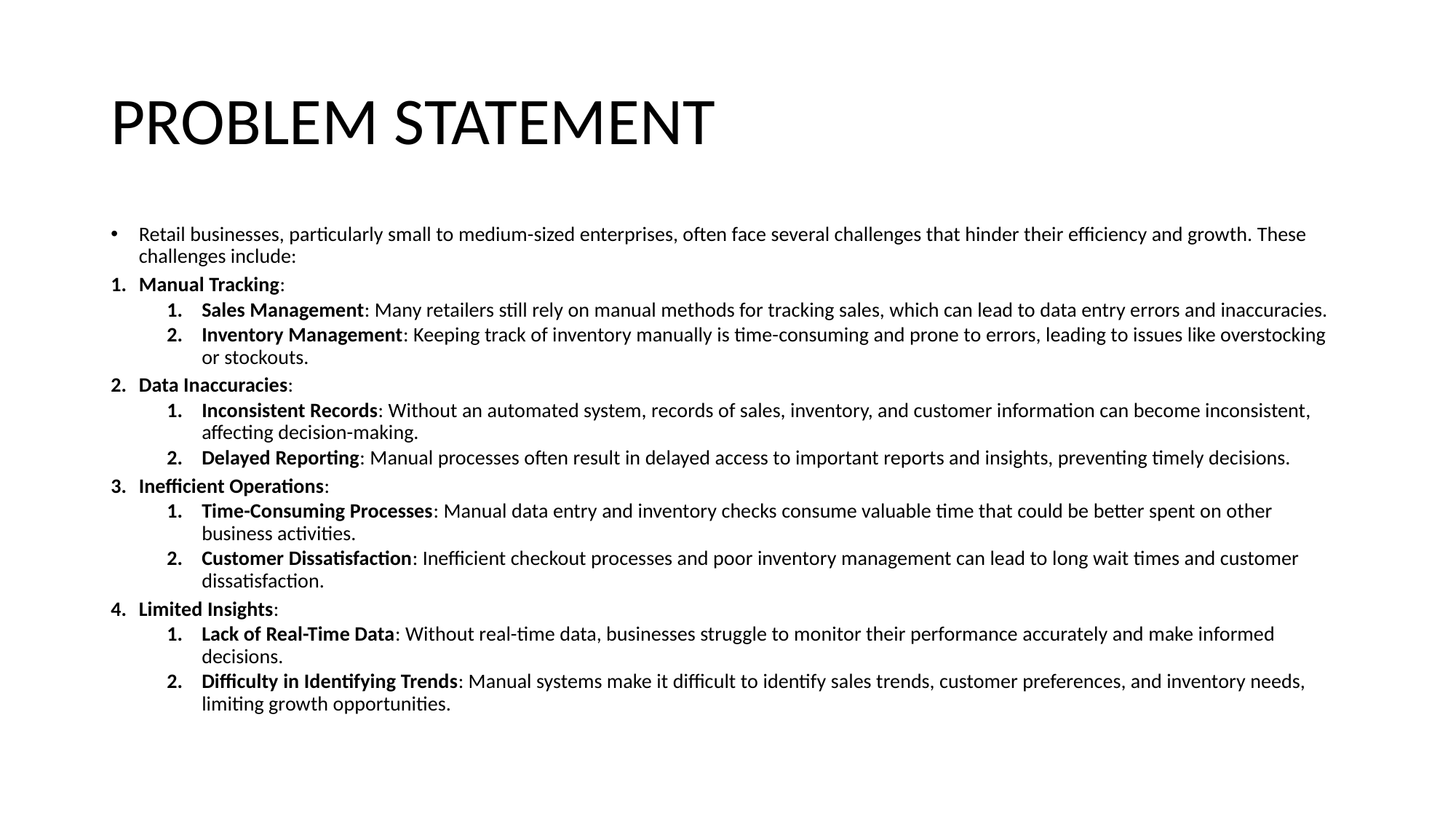

# PROBLEM STATEMENT
Retail businesses, particularly small to medium-sized enterprises, often face several challenges that hinder their efficiency and growth. These challenges include:
Manual Tracking:
Sales Management: Many retailers still rely on manual methods for tracking sales, which can lead to data entry errors and inaccuracies.
Inventory Management: Keeping track of inventory manually is time-consuming and prone to errors, leading to issues like overstocking or stockouts.
Data Inaccuracies:
Inconsistent Records: Without an automated system, records of sales, inventory, and customer information can become inconsistent, affecting decision-making.
Delayed Reporting: Manual processes often result in delayed access to important reports and insights, preventing timely decisions.
Inefficient Operations:
Time-Consuming Processes: Manual data entry and inventory checks consume valuable time that could be better spent on other business activities.
Customer Dissatisfaction: Inefficient checkout processes and poor inventory management can lead to long wait times and customer dissatisfaction.
Limited Insights:
Lack of Real-Time Data: Without real-time data, businesses struggle to monitor their performance accurately and make informed decisions.
Difficulty in Identifying Trends: Manual systems make it difficult to identify sales trends, customer preferences, and inventory needs, limiting growth opportunities.